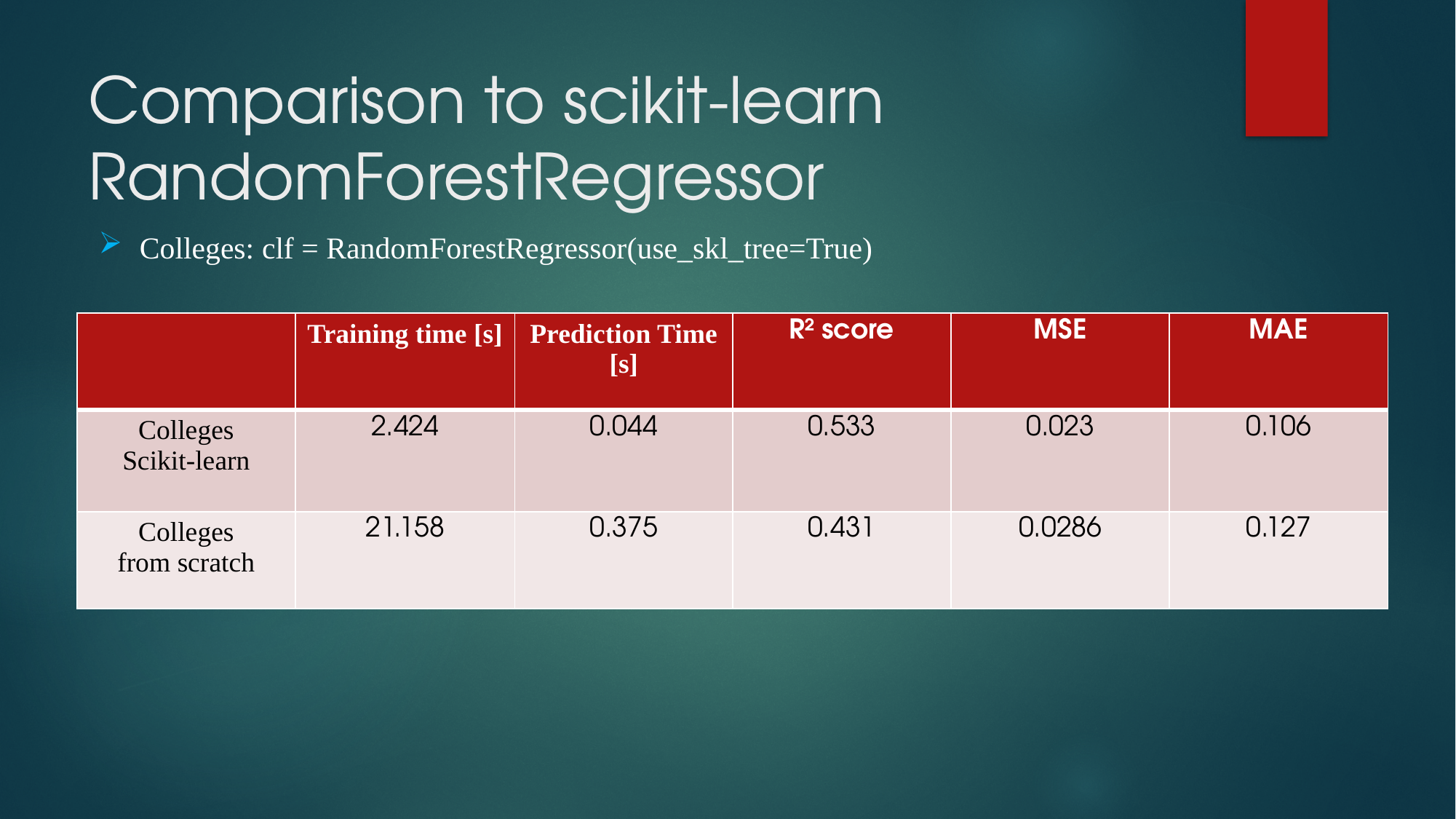

# Comparison to scikit-learn RandomForestRegressor
Colleges: clf = RandomForestRegressor(use_skl_tree=True)

|  | Training time [s] | Prediction Time [s] | R² score | MSE | MAE |
| --- | --- | --- | --- | --- | --- |
| Colleges Scikit-learn | 2.424 | 0.044 | 0.533 | 0.023 | 0.106 |
| Colleges from scratch | 21.158 | 0.375 | 0.431 | 0.0286 | 0.127 |